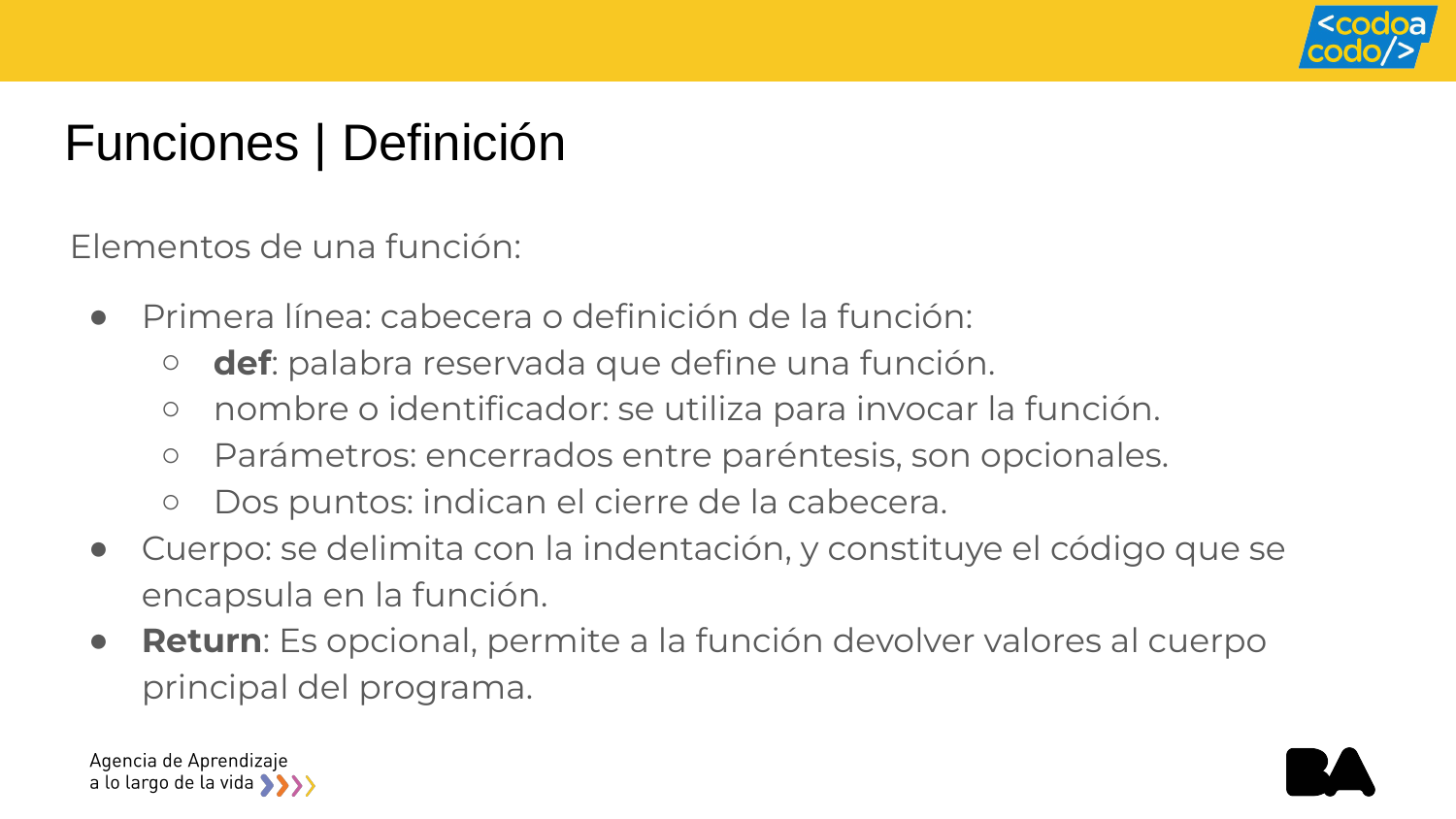

# Funciones | Definición
Elementos de una función:
Primera línea: cabecera o definición de la función:
def: palabra reservada que define una función.
nombre o identificador: se utiliza para invocar la función.
Parámetros: encerrados entre paréntesis, son opcionales.
Dos puntos: indican el cierre de la cabecera.
Cuerpo: se delimita con la indentación, y constituye el código que se encapsula en la función.
Return: Es opcional, permite a la función devolver valores al cuerpo principal del programa.